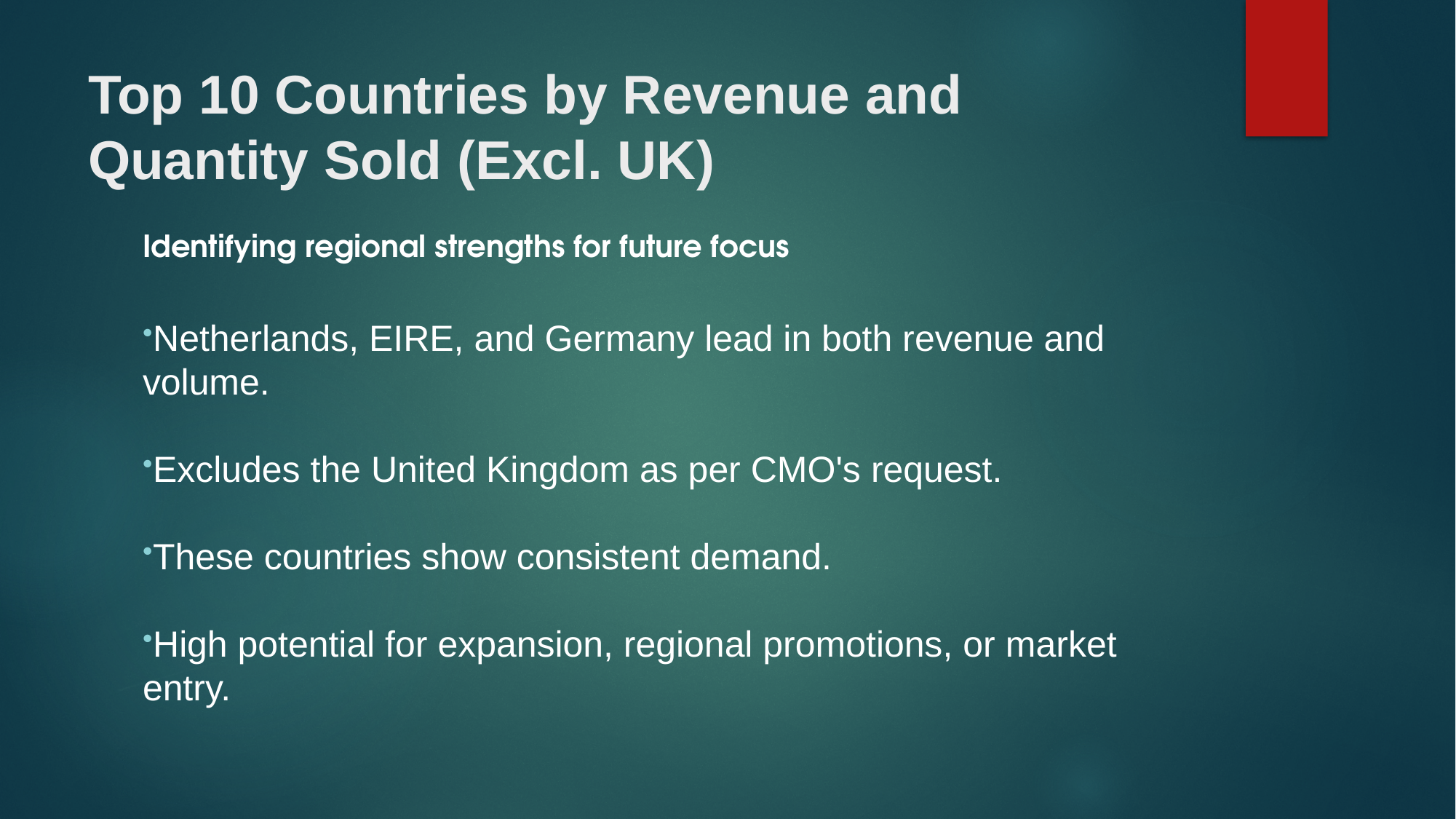

# Top 10 Countries by Revenue and Quantity Sold (Excl. UK)
Identifying regional strengths for future focus

Netherlands, EIRE, and Germany lead in both revenue and volume.

Excludes the United Kingdom as per CMO's request.

These countries show consistent demand.

High potential for expansion, regional promotions, or market entry.